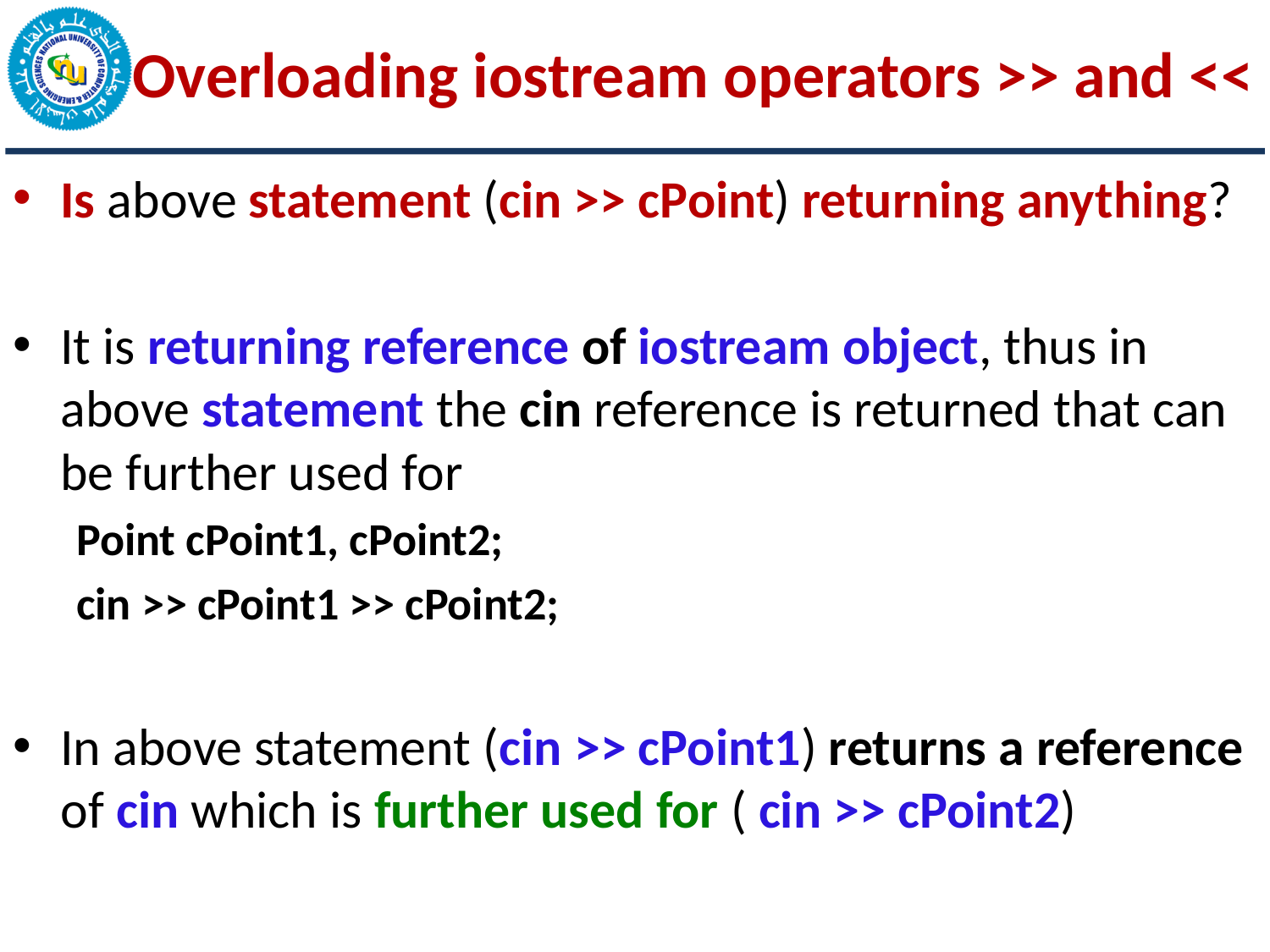

# Overloading iostream operators >> and <<

Is above statement (cin >> cPoint) returning anything?

It is returning reference of iostream object, thus in above statement the cin reference is returned that can be further used for
Point cPoint1, cPoint2;
cin >> cPoint1 >> cPoint2;

In above statement (cin >> cPoint1) returns a reference of cin which is further used for ( cin >> cPoint2)